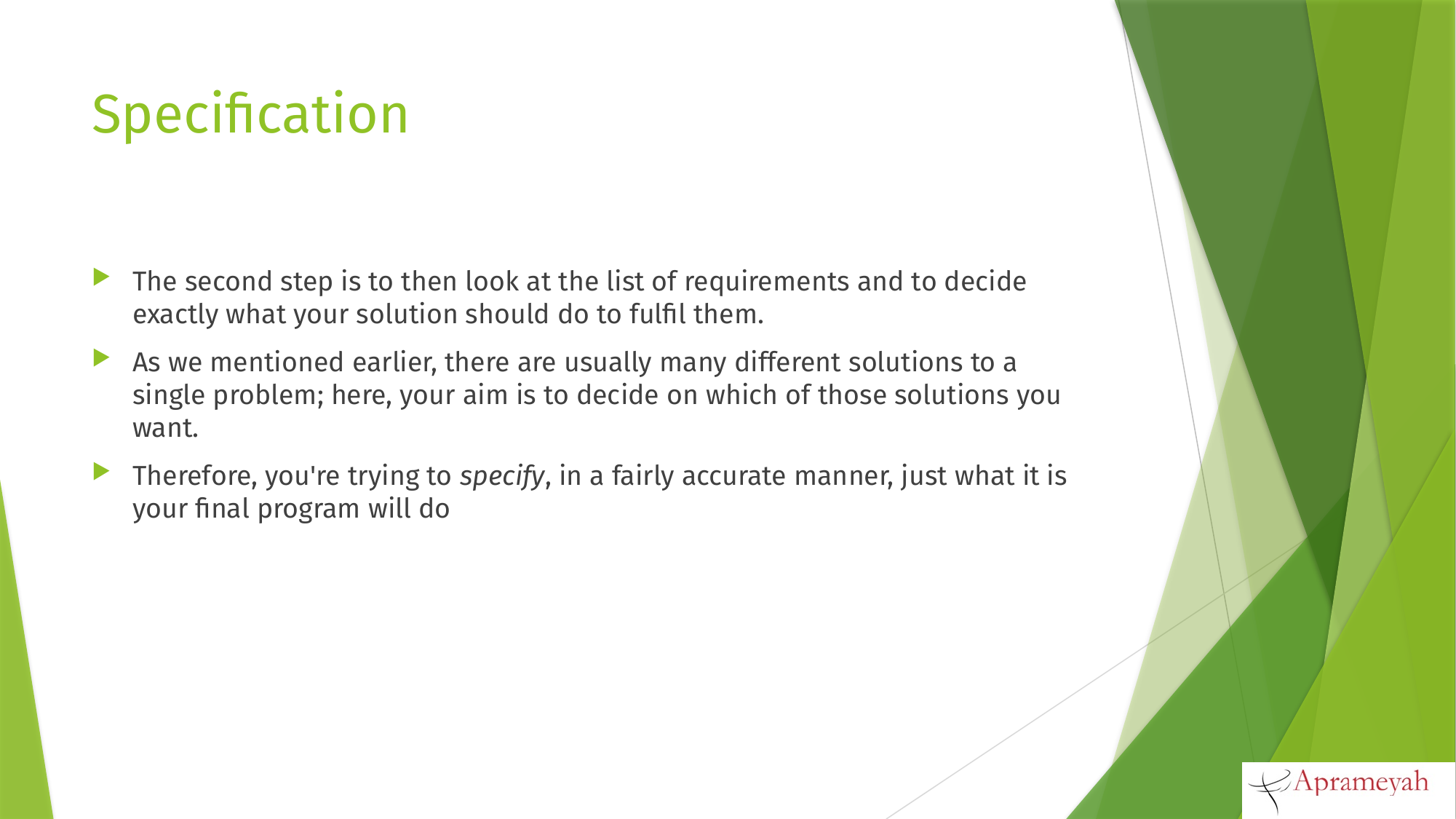

# Specification
The second step is to then look at the list of requirements and to decide exactly what your solution should do to fulfil them.
As we mentioned earlier, there are usually many different solutions to a single problem; here, your aim is to decide on which of those solutions you want.
Therefore, you're trying to specify, in a fairly accurate manner, just what it is your final program will do